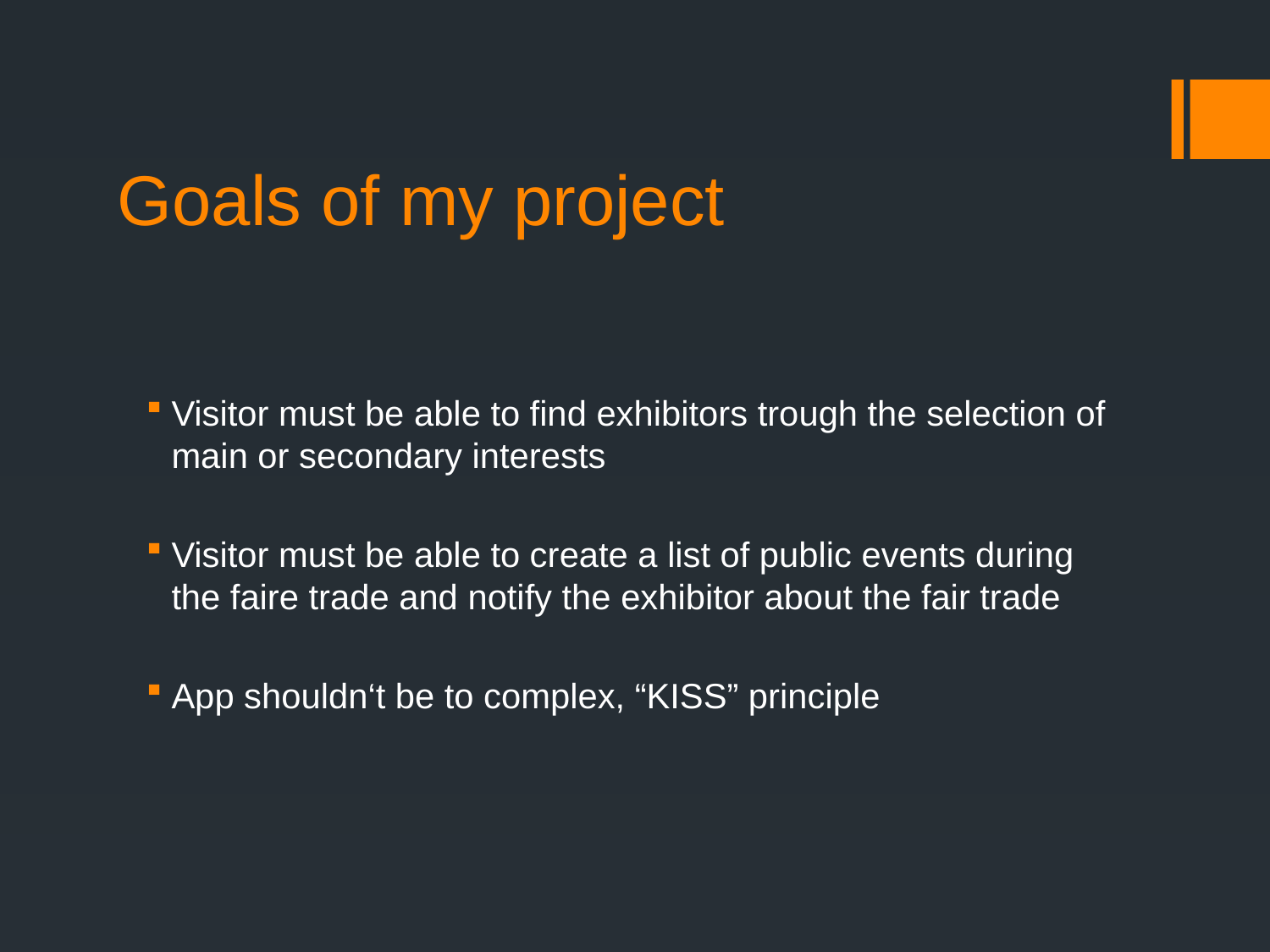

# Goals of my project
Visitor must be able to find exhibitors trough the selection of main or secondary interests

Visitor must be able to create a list of public events during the faire trade and notify the exhibitor about the fair trade

App shouldn‘t be to complex, “KISS” principle